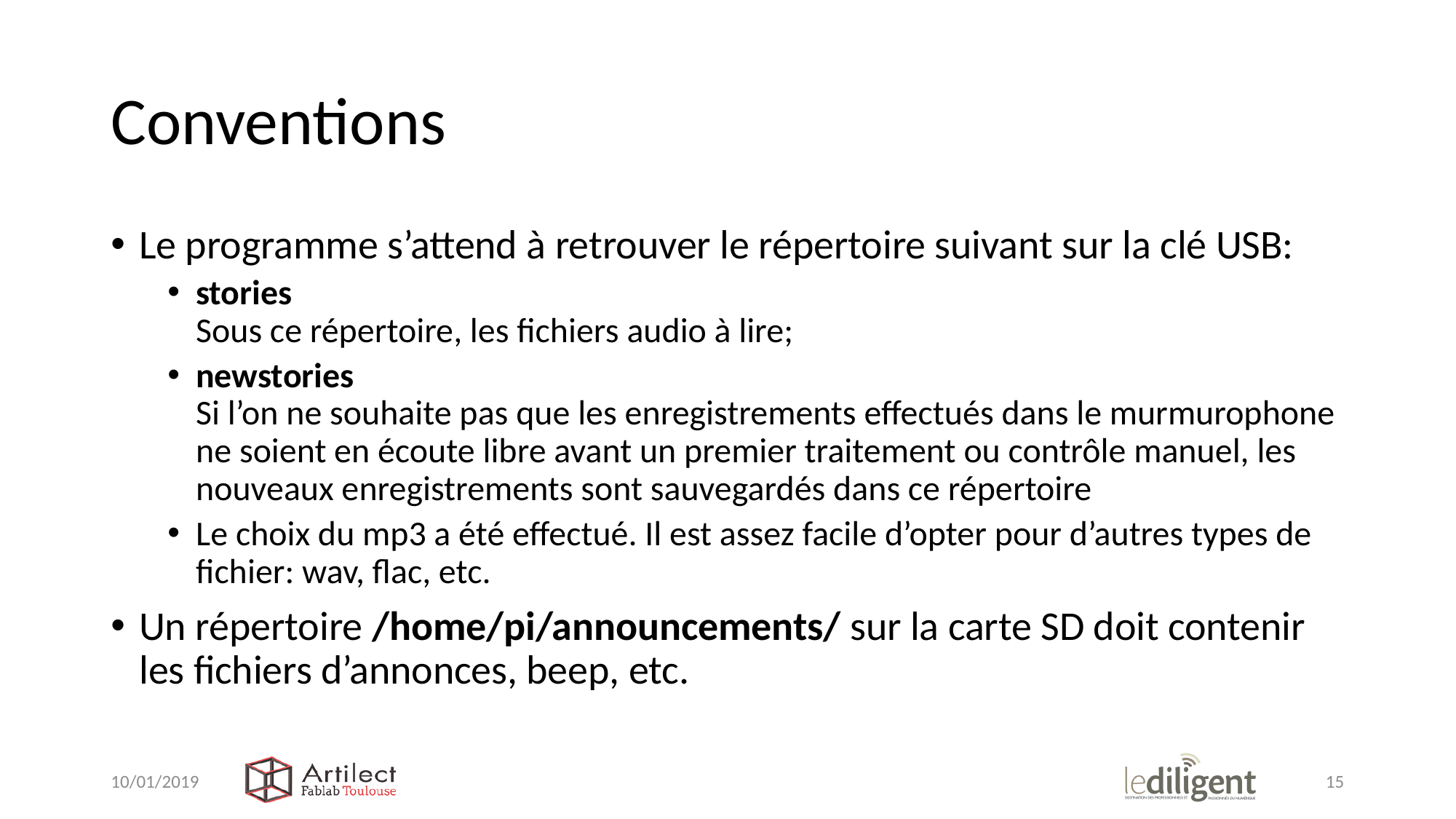

# Conventions
Le programme s’attend à retrouver le répertoire suivant sur la clé USB:
stories
Sous ce répertoire, les fichiers audio à lire;
newstories
Si l’on ne souhaite pas que les enregistrements effectués dans le murmurophone ne soient en écoute libre avant un premier traitement ou contrôle manuel, les nouveaux enregistrements sont sauvegardés dans ce répertoire
Le choix du mp3 a été effectué. Il est assez facile d’opter pour d’autres types de fichier: wav, flac, etc.
Un répertoire /home/pi/announcements/ sur la carte SD doit contenir les fichiers d’annonces, beep, etc.
10/01/2019
15